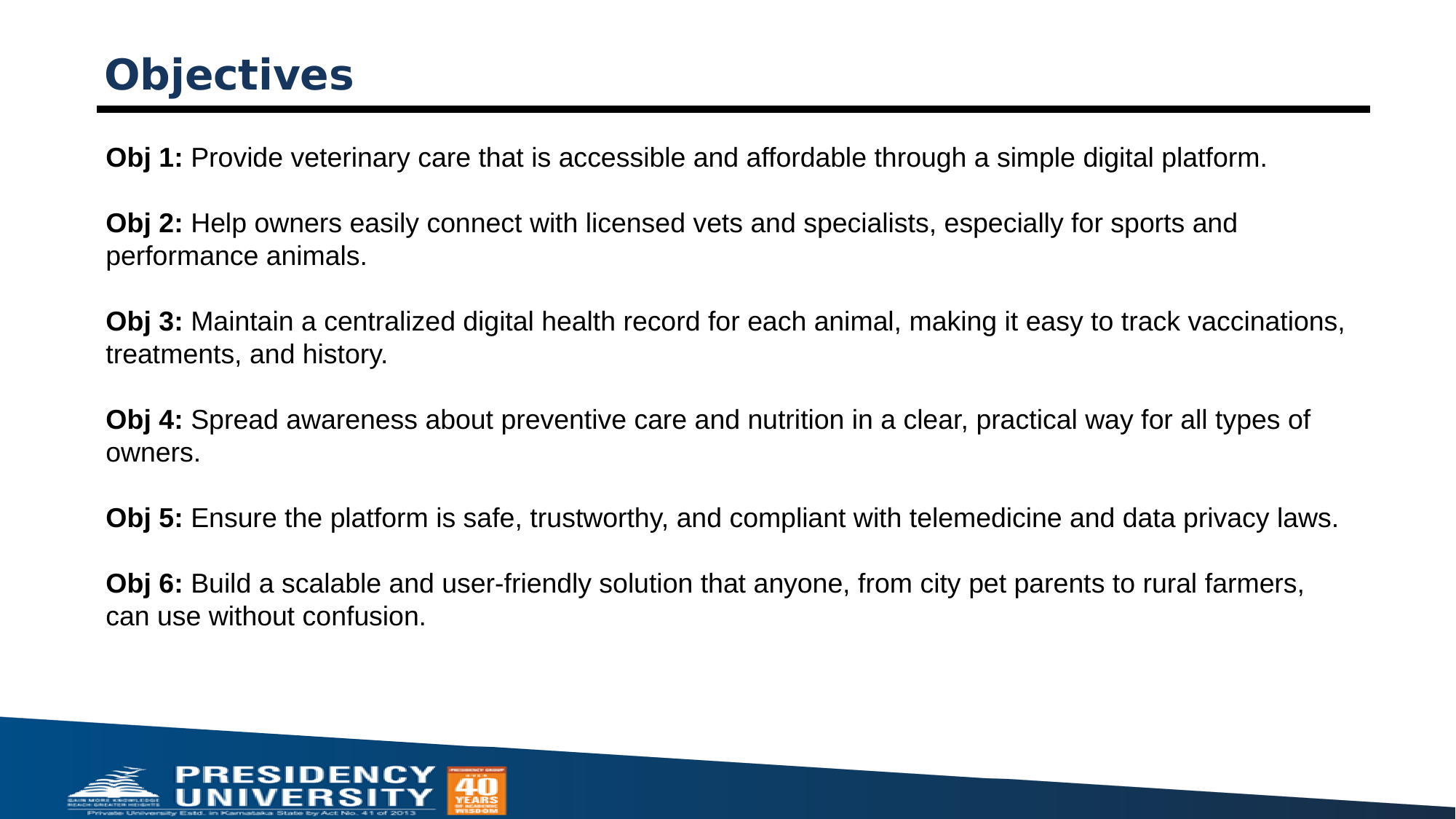

# Objectives
Obj 1: Provide veterinary care that is accessible and affordable through a simple digital platform.
Obj 2: Help owners easily connect with licensed vets and specialists, especially for sports and performance animals.
Obj 3: Maintain a centralized digital health record for each animal, making it easy to track vaccinations, treatments, and history.
Obj 4: Spread awareness about preventive care and nutrition in a clear, practical way for all types of owners.
Obj 5: Ensure the platform is safe, trustworthy, and compliant with telemedicine and data privacy laws.
Obj 6: Build a scalable and user-friendly solution that anyone, from city pet parents to rural farmers, can use without confusion.